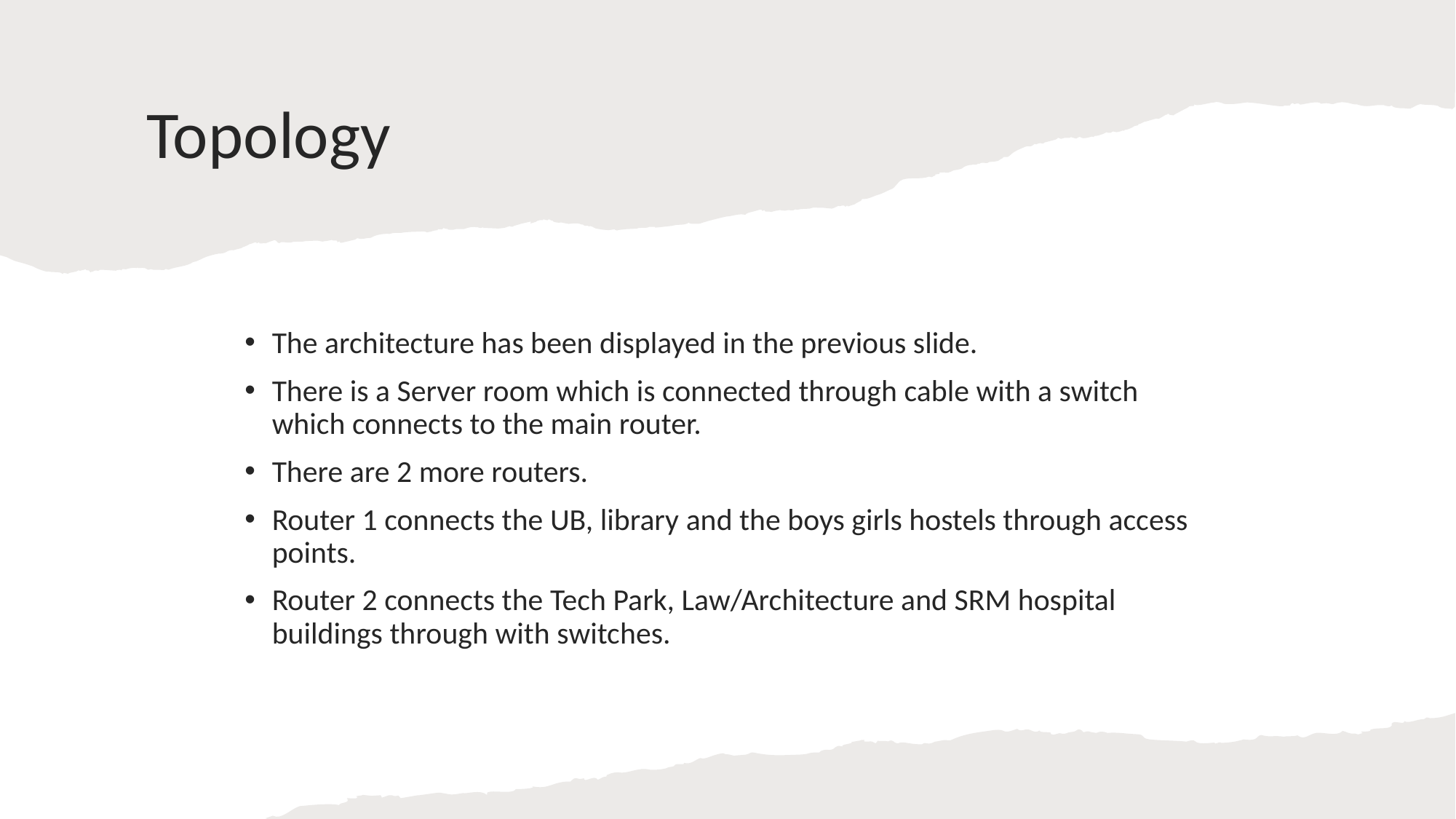

# Topology
The architecture has been displayed in the previous slide.
There is a Server room which is connected through cable with a switch which connects to the main router.
There are 2 more routers.
Router 1 connects the UB, library and the boys girls hostels through access points.
Router 2 connects the Tech Park, Law/Architecture and SRM hospital buildings through with switches.